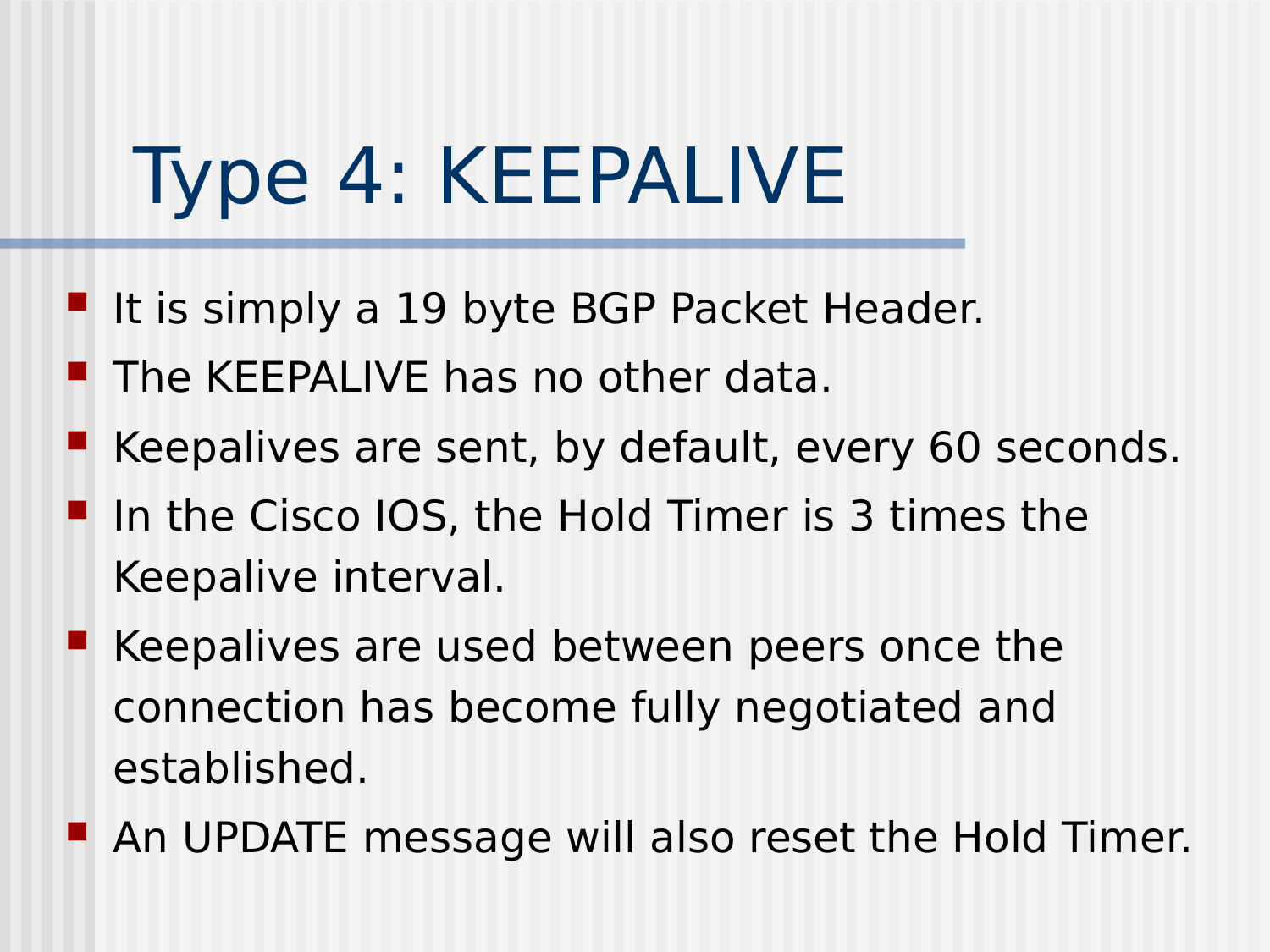

# Type 4: KEEPALIVE
It is simply a 19 byte BGP Packet Header.
The KEEPALIVE has no other data.
Keepalives are sent, by default, every 60 seconds.
In the Cisco IOS, the Hold Timer is 3 times the Keepalive interval.
Keepalives are used between peers once the connection has become fully negotiated and established.
An UPDATE message will also reset the Hold Timer.